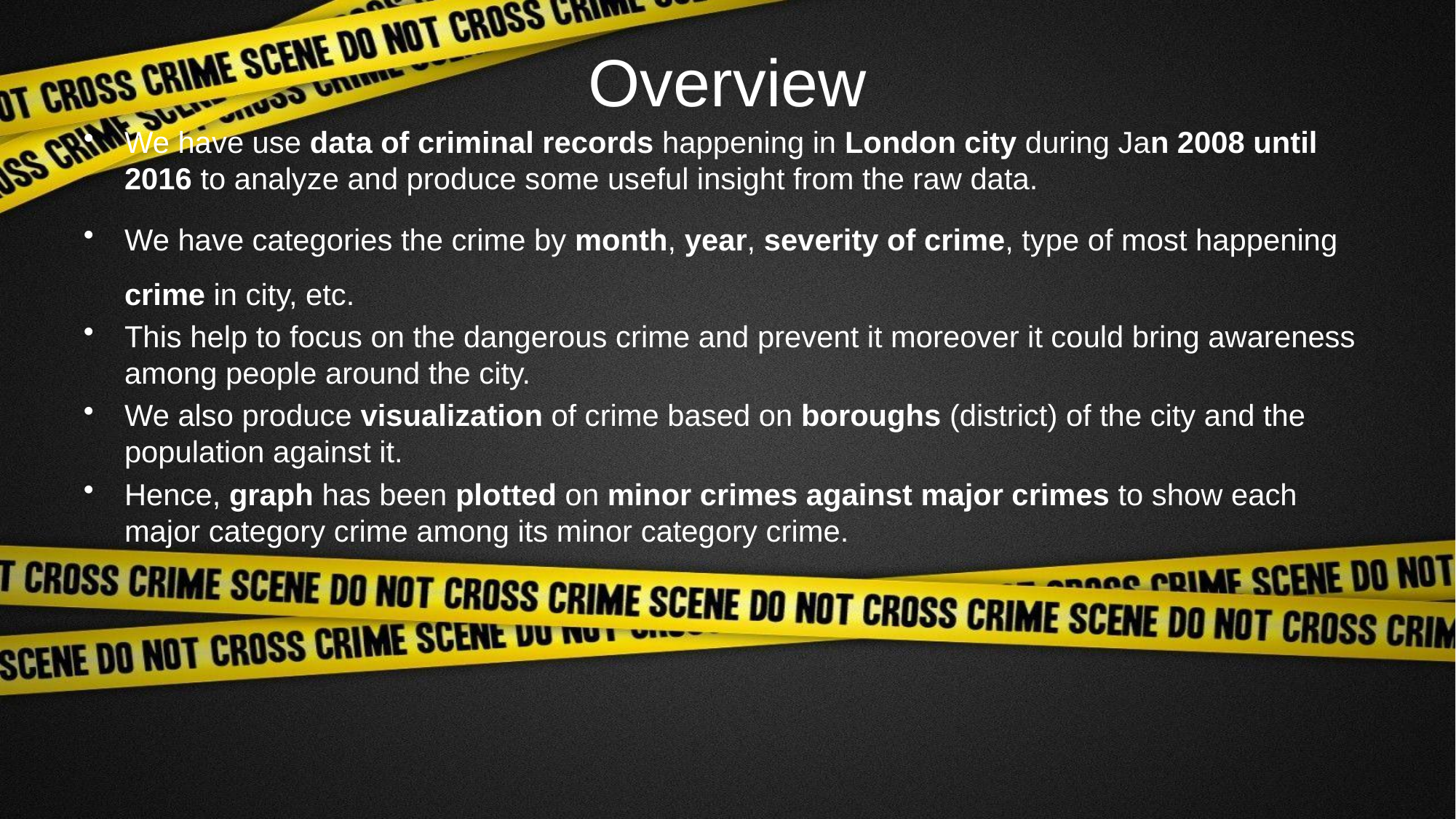

# Overview
We have use data of criminal records happening in London city during Jan 2008 until 2016 to analyze and produce some useful insight from the raw data.
We have categories the crime by month, year, severity of crime, type of most happening crime in city, etc.
This help to focus on the dangerous crime and prevent it moreover it could bring awareness among people around the city.
We also produce visualization of crime based on boroughs (district) of the city and the population against it.
Hence, graph has been plotted on minor crimes against major crimes to show each major category crime among its minor category crime.